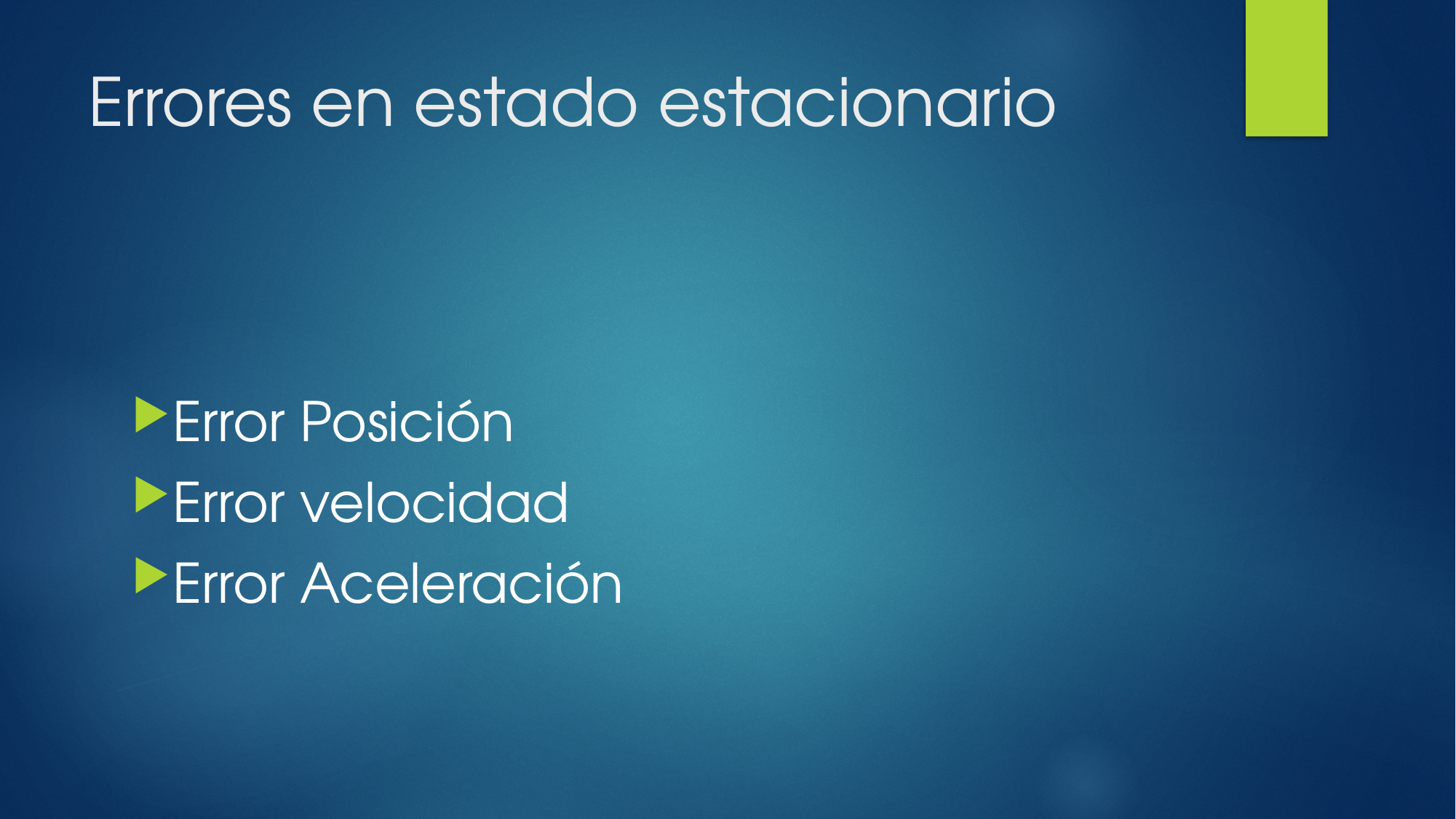

# Errores en estado estacionario
Error Posición
Error velocidad
Error Aceleración